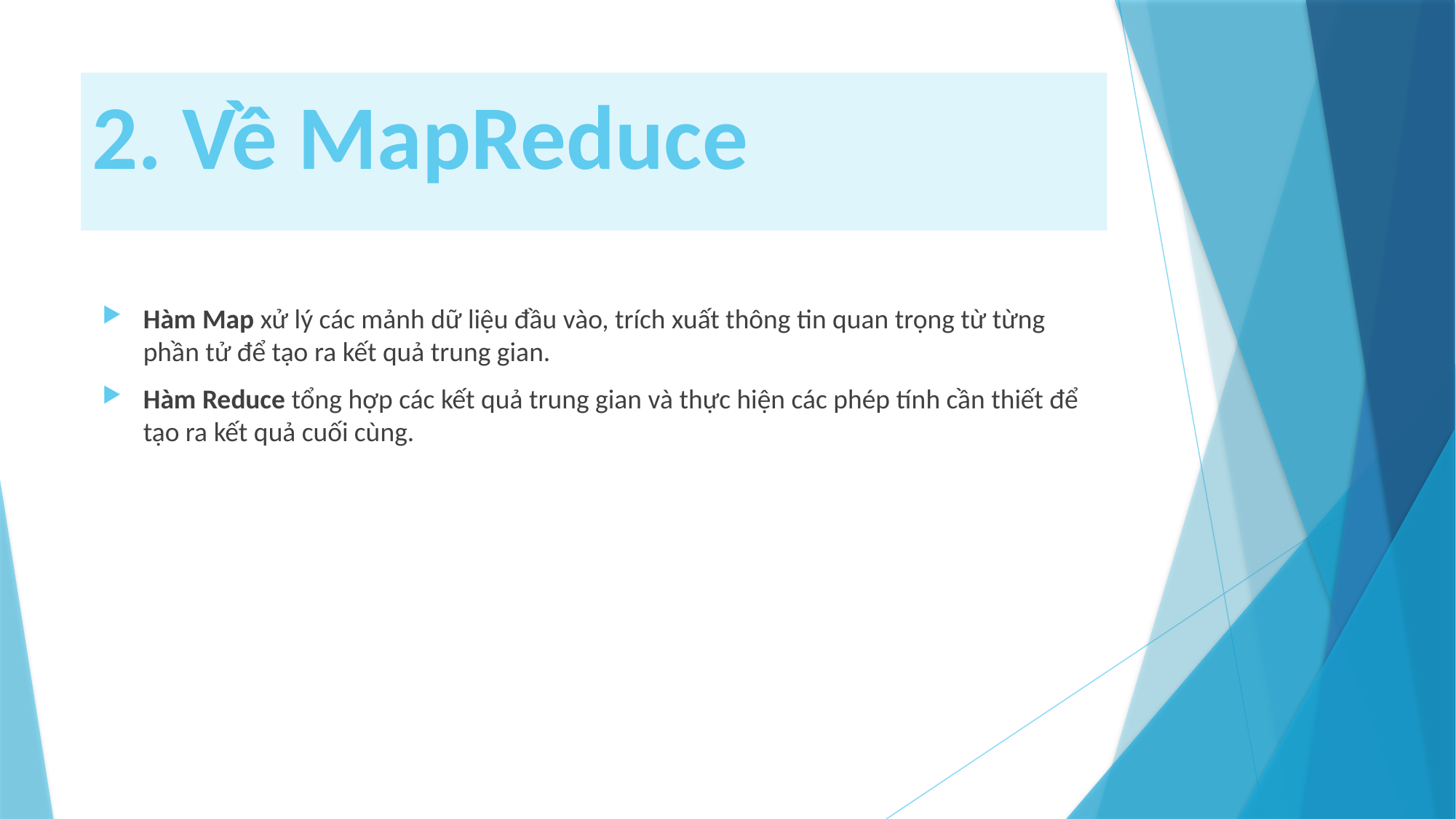

# 2. Về MapReduce
Hàm Map xử lý các mảnh dữ liệu đầu vào, trích xuất thông tin quan trọng từ từng phần tử để tạo ra kết quả trung gian.
Hàm Reduce tổng hợp các kết quả trung gian và thực hiện các phép tính cần thiết để tạo ra kết quả cuối cùng.